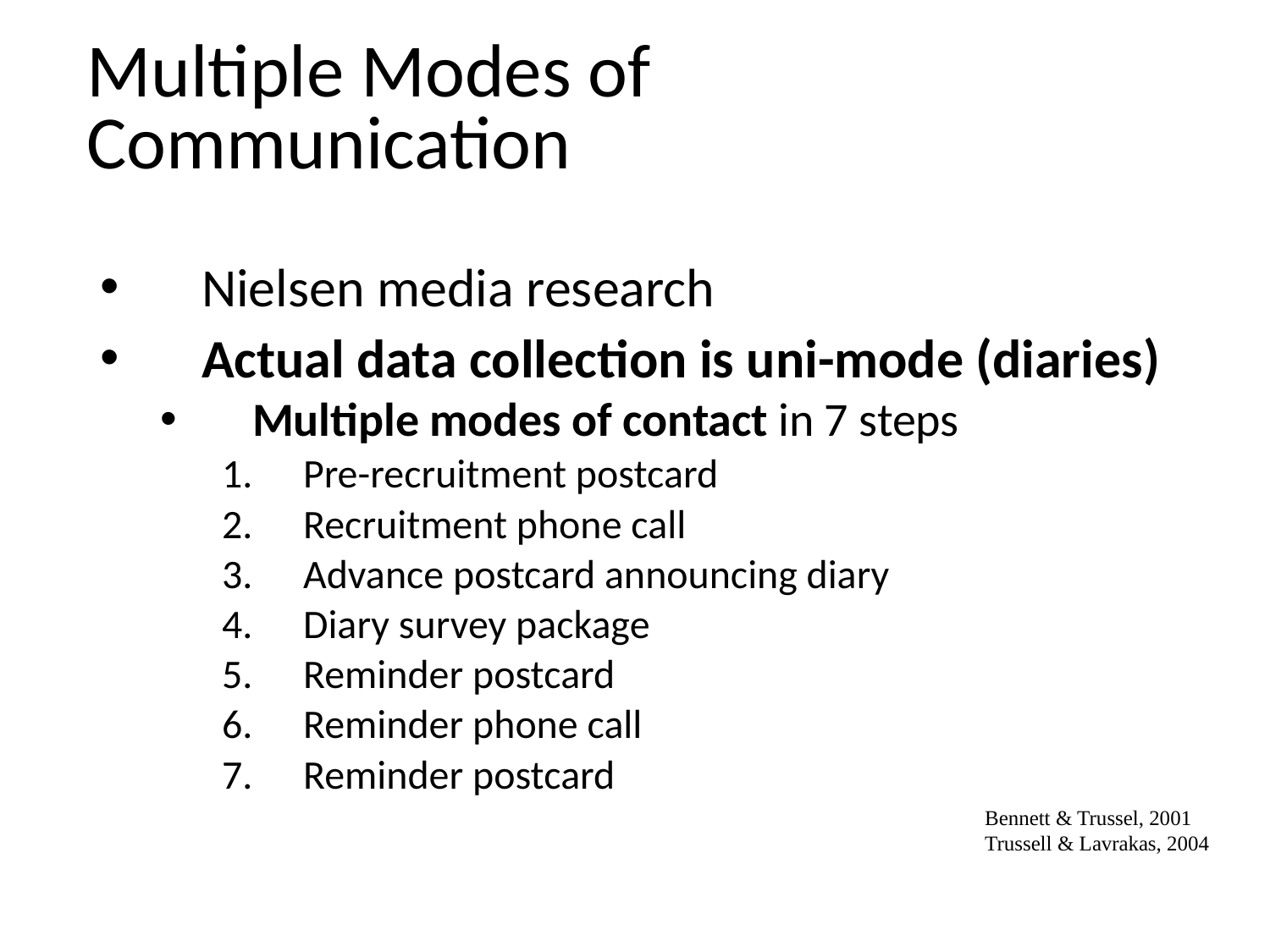

# Multiple Modes of Communication
Nielsen media research
Actual data collection is uni-mode (diaries)
Multiple modes of contact in 7 steps
Pre-recruitment postcard
Recruitment phone call
Advance postcard announcing diary
Diary survey package
Reminder postcard
Reminder phone call
Reminder postcard
Bennett & Trussel, 2001
Trussell & Lavrakas, 2004